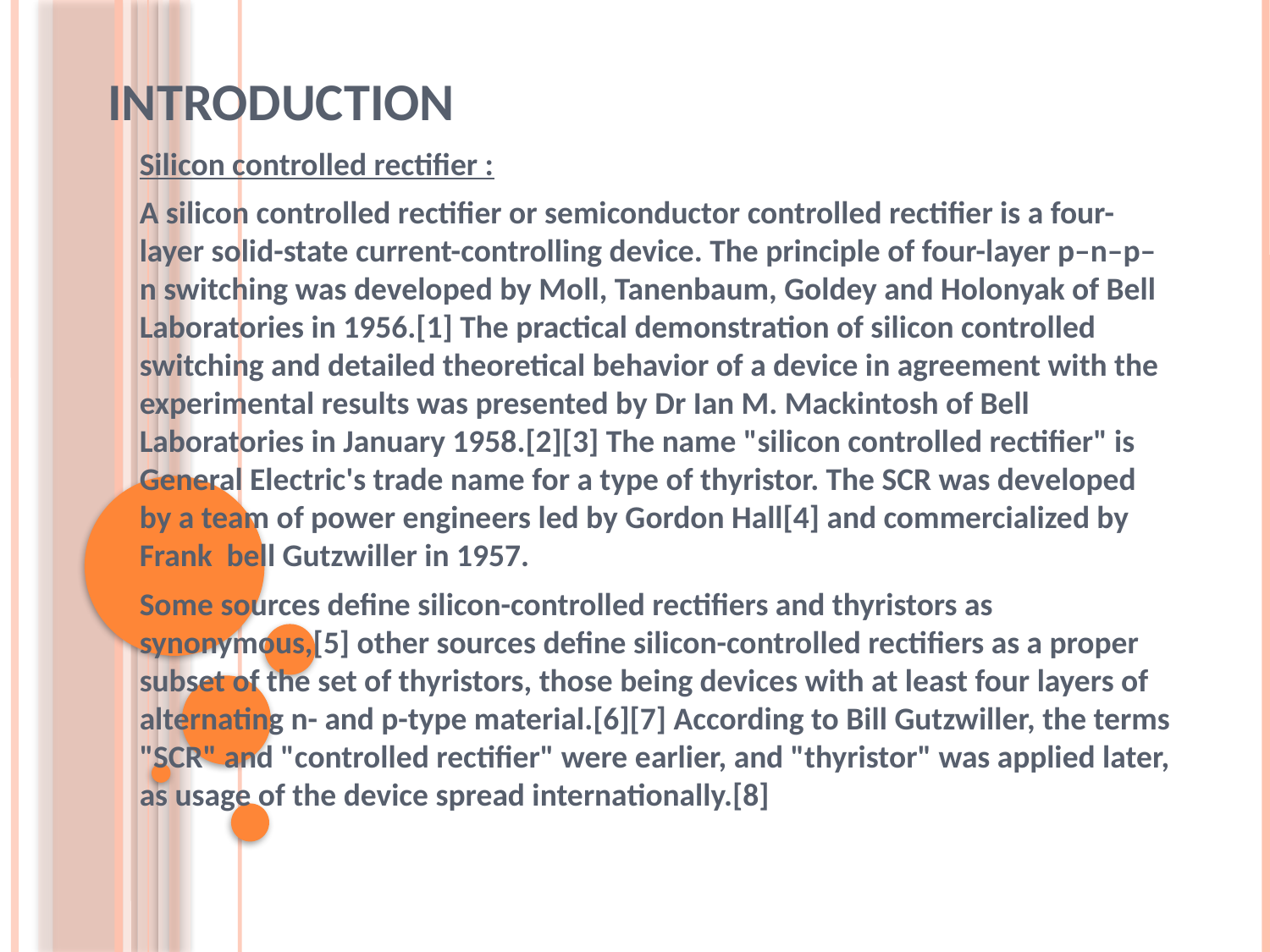

# Introduction
Silicon controlled rectifier :
A silicon controlled rectifier or semiconductor controlled rectifier is a four-layer solid-state current-controlling device. The principle of four-layer p–n–p–n switching was developed by Moll, Tanenbaum, Goldey and Holonyak of Bell Laboratories in 1956.[1] The practical demonstration of silicon controlled switching and detailed theoretical behavior of a device in agreement with the experimental results was presented by Dr Ian M. Mackintosh of Bell Laboratories in January 1958.[2][3] The name "silicon controlled rectifier" is General Electric's trade name for a type of thyristor. The SCR was developed by a team of power engineers led by Gordon Hall[4] and commercialized by Frank  bell Gutzwiller in 1957.
Some sources define silicon-controlled rectifiers and thyristors as synonymous,[5] other sources define silicon-controlled rectifiers as a proper subset of the set of thyristors, those being devices with at least four layers of alternating n- and p-type material.[6][7] According to Bill Gutzwiller, the terms "SCR" and "controlled rectifier" were earlier, and "thyristor" was applied later, as usage of the device spread internationally.[8]